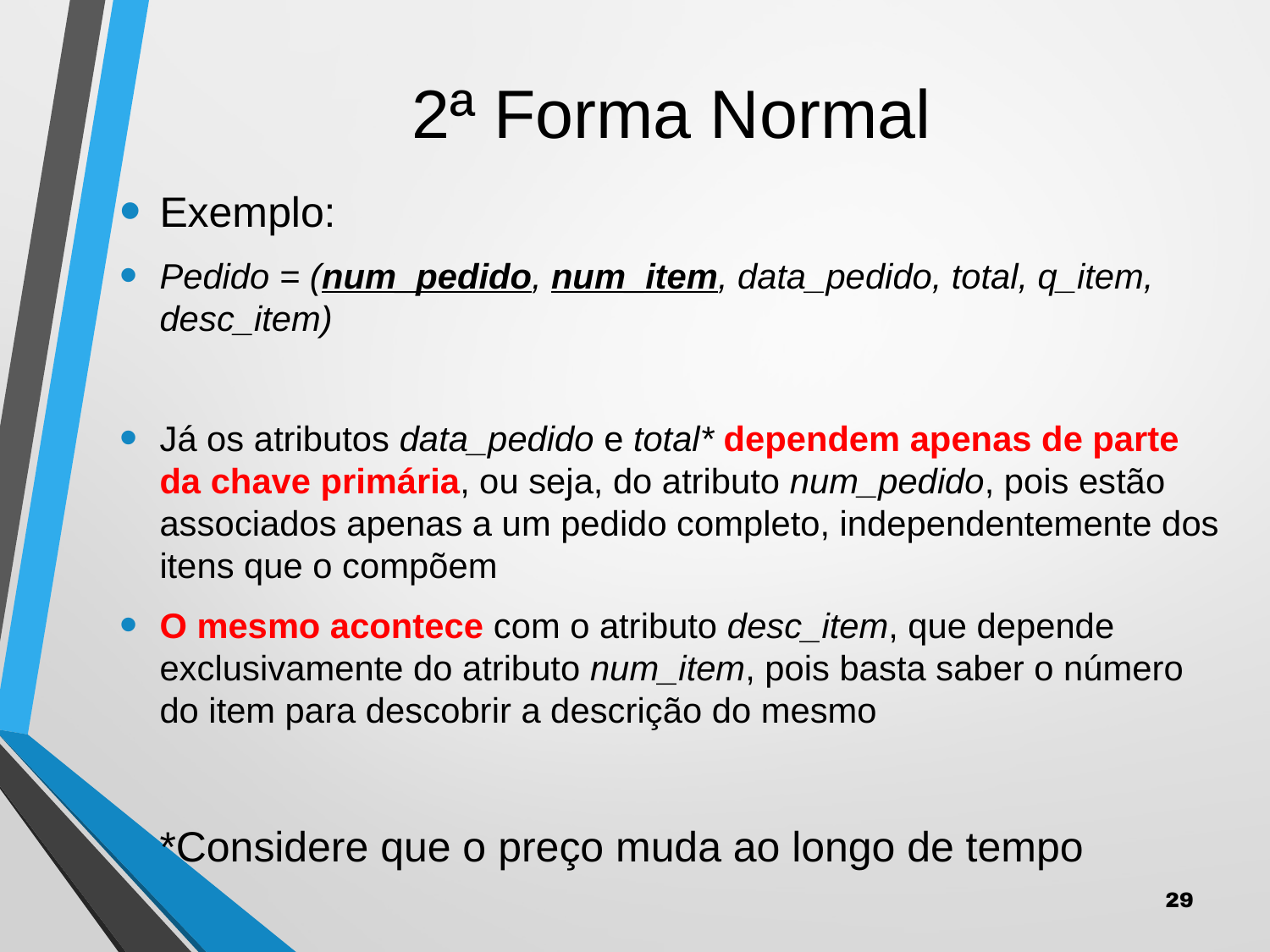

# 2ª Forma Normal
Exemplo:
Pedido = (num_pedido, num_item, data_pedido, total, q_item, desc_item)

Já os atributos data_pedido e total* dependem apenas de parte da chave primária, ou seja, do atributo num_pedido, pois estão associados apenas a um pedido completo, independentemente dos itens que o compõem
O mesmo acontece com o atributo desc_item, que depende exclusivamente do atributo num_item, pois basta saber o número do item para descobrir a descrição do mesmo

*Considere que o preço muda ao longo de tempo
29